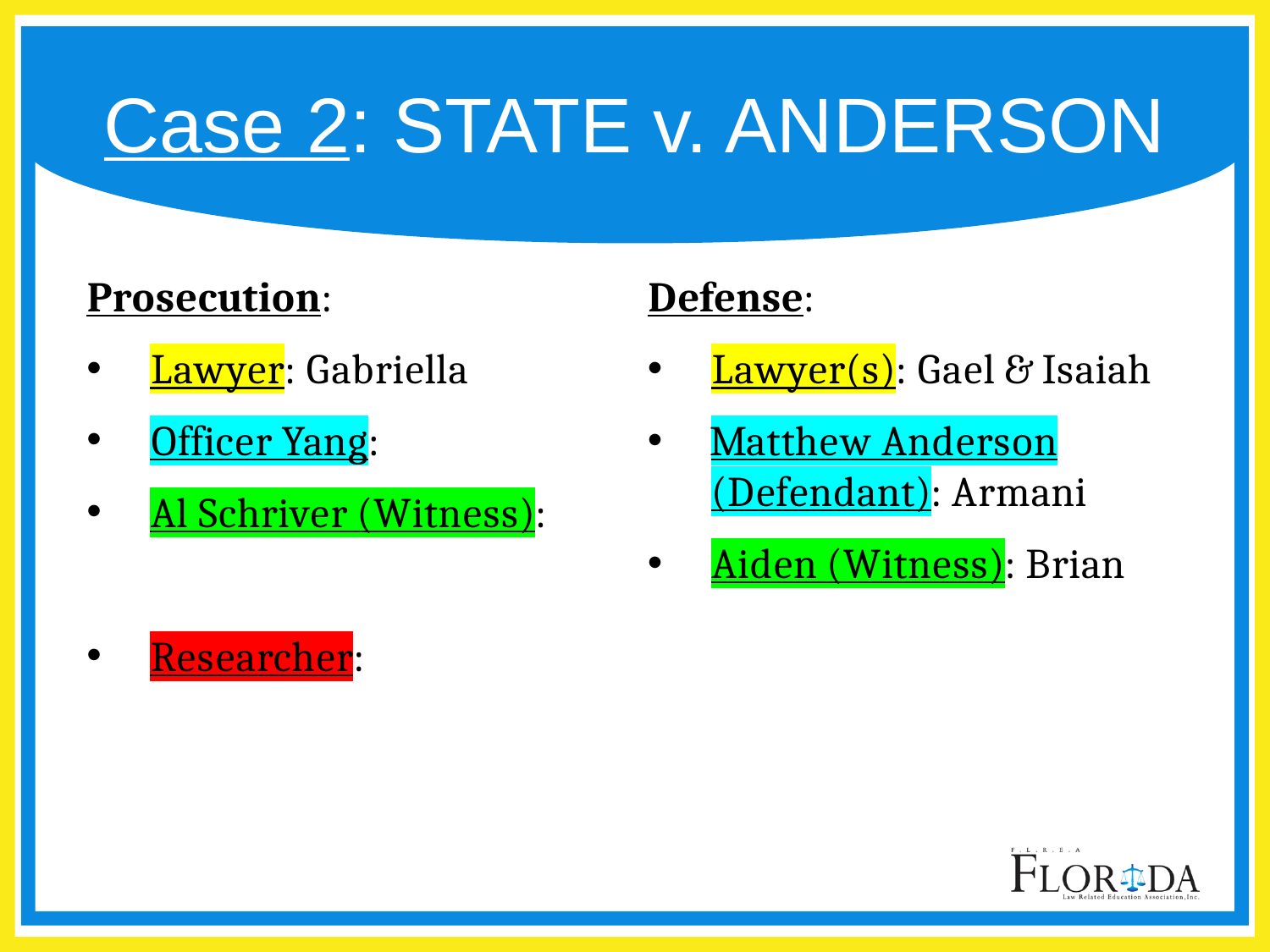

# Case 2: STATE v. ANDERSON
Prosecution:
Lawyer: Gabriella
Officer Yang:
Al Schriver (Witness):

Researcher:

Defense:
Lawyer(s): Gael & Isaiah
Matthew Anderson (Defendant): Armani
Aiden (Witness): Brian